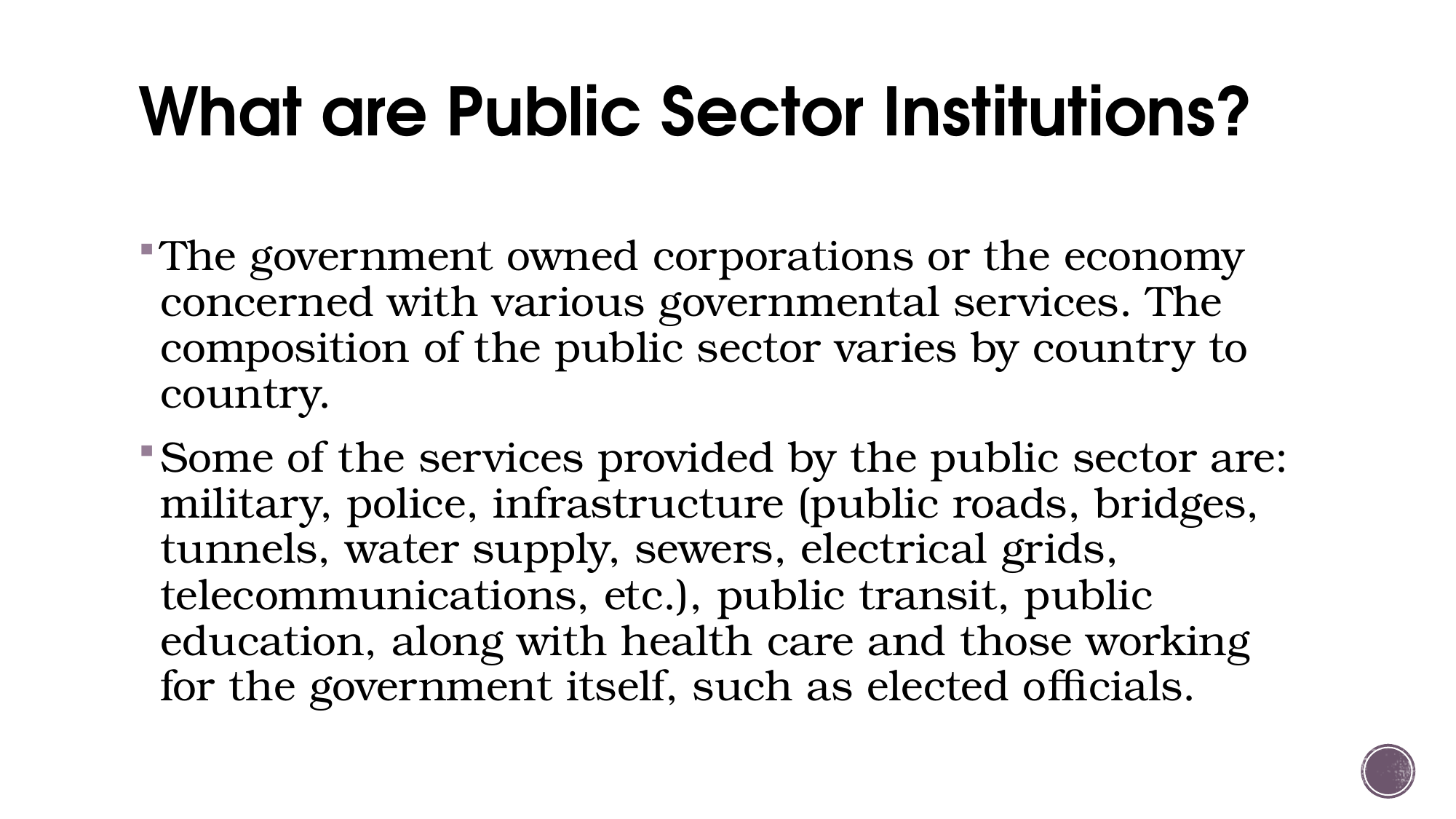

# What are Public Sector Institutions?
The government owned corporations or the economy concerned with various governmental services. The composition of the public sector varies by country to country.
Some of the services provided by the public sector are: military, police, infrastructure (public roads, bridges, tunnels, water supply, sewers, electrical grids, telecommunications, etc.), public transit, public education, along with health care and those working for the government itself, such as elected officials.